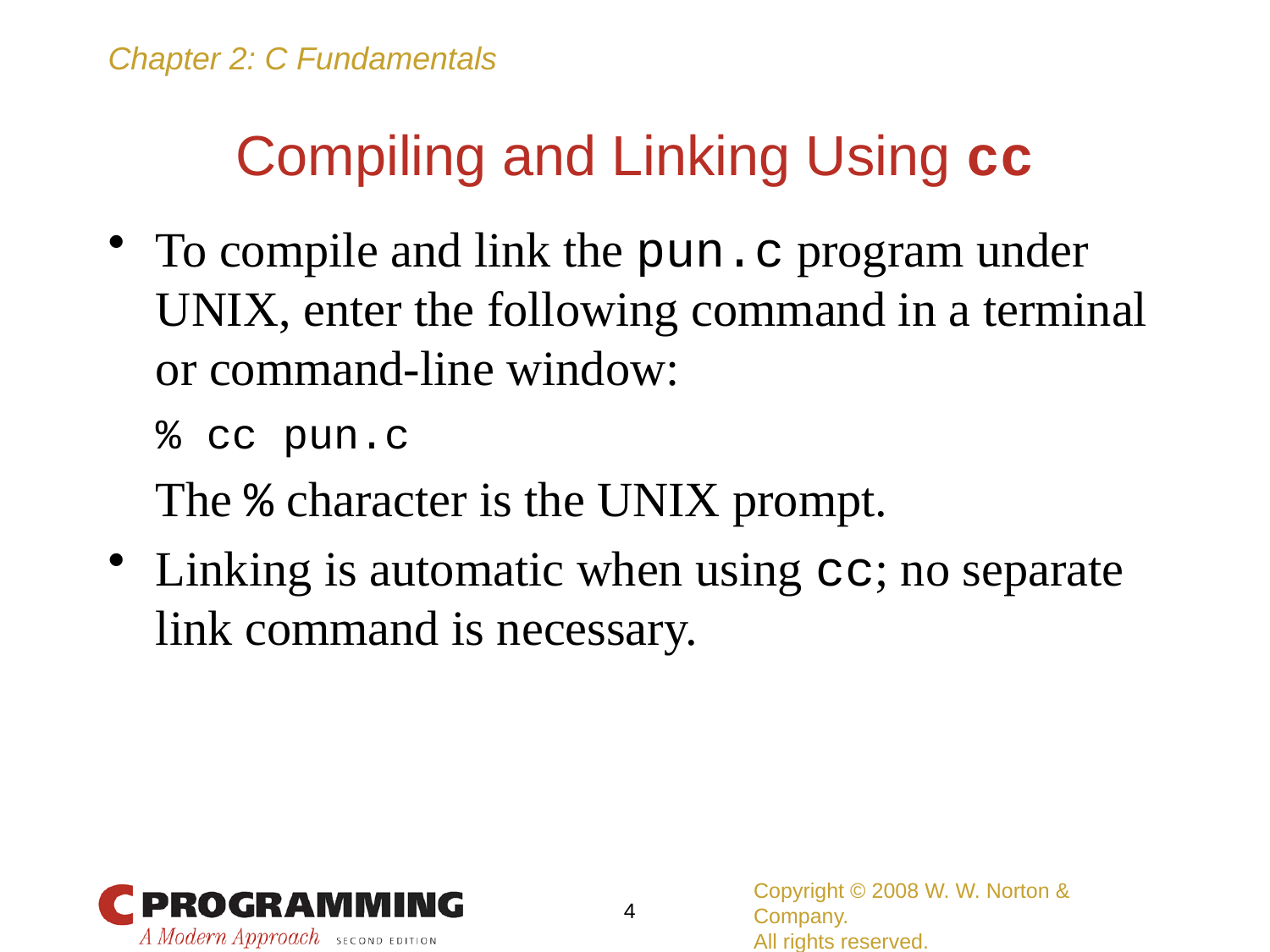

# Compiling and Linking Using cc
To compile and link the pun.c program under UNIX, enter the following command in a terminal or command-line window:
	% cc pun.c
	The % character is the UNIX prompt.
Linking is automatic when using cc; no separate link command is necessary.
Copyright © 2008 W. W. Norton & Company.
All rights reserved.
4